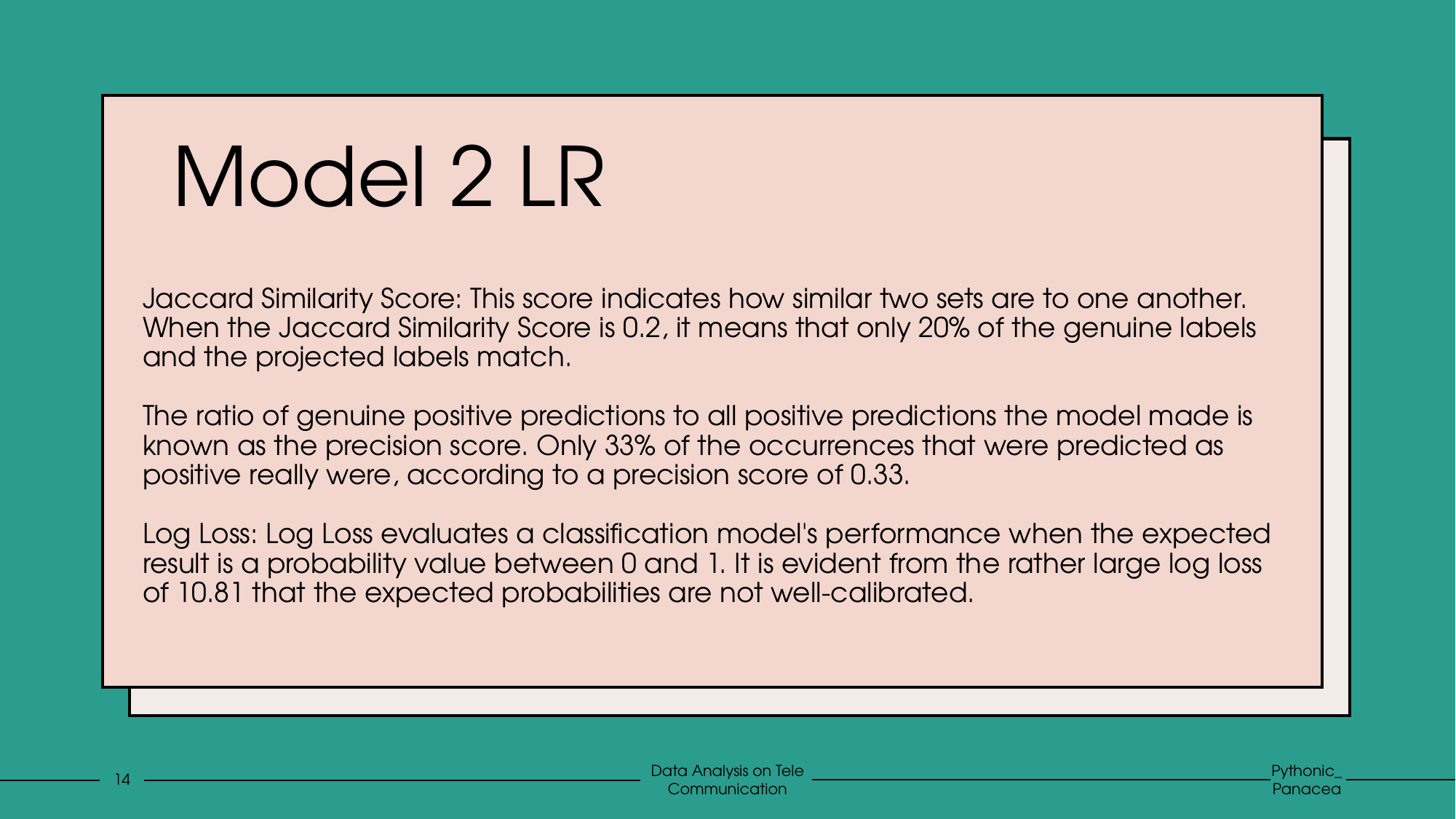

Model 2 LR
# Jaccard Similarity Score: This score indicates how similar two sets are to one another. When the Jaccard Similarity Score is 0.2, it means that only 20% of the genuine labels and the projected labels match. The ratio of genuine positive predictions to all positive predictions the model made is known as the precision score. Only 33% of the occurrences that were predicted as positive really were, according to a precision score of 0.33. Log Loss: Log Loss evaluates a classification model's performance when the expected result is a probability value between 0 and 1. It is evident from the rather large log loss of 10.81 that the expected probabilities are not well-calibrated.
14
Data Analysis on Tele Communication
Pythonic_Panacea